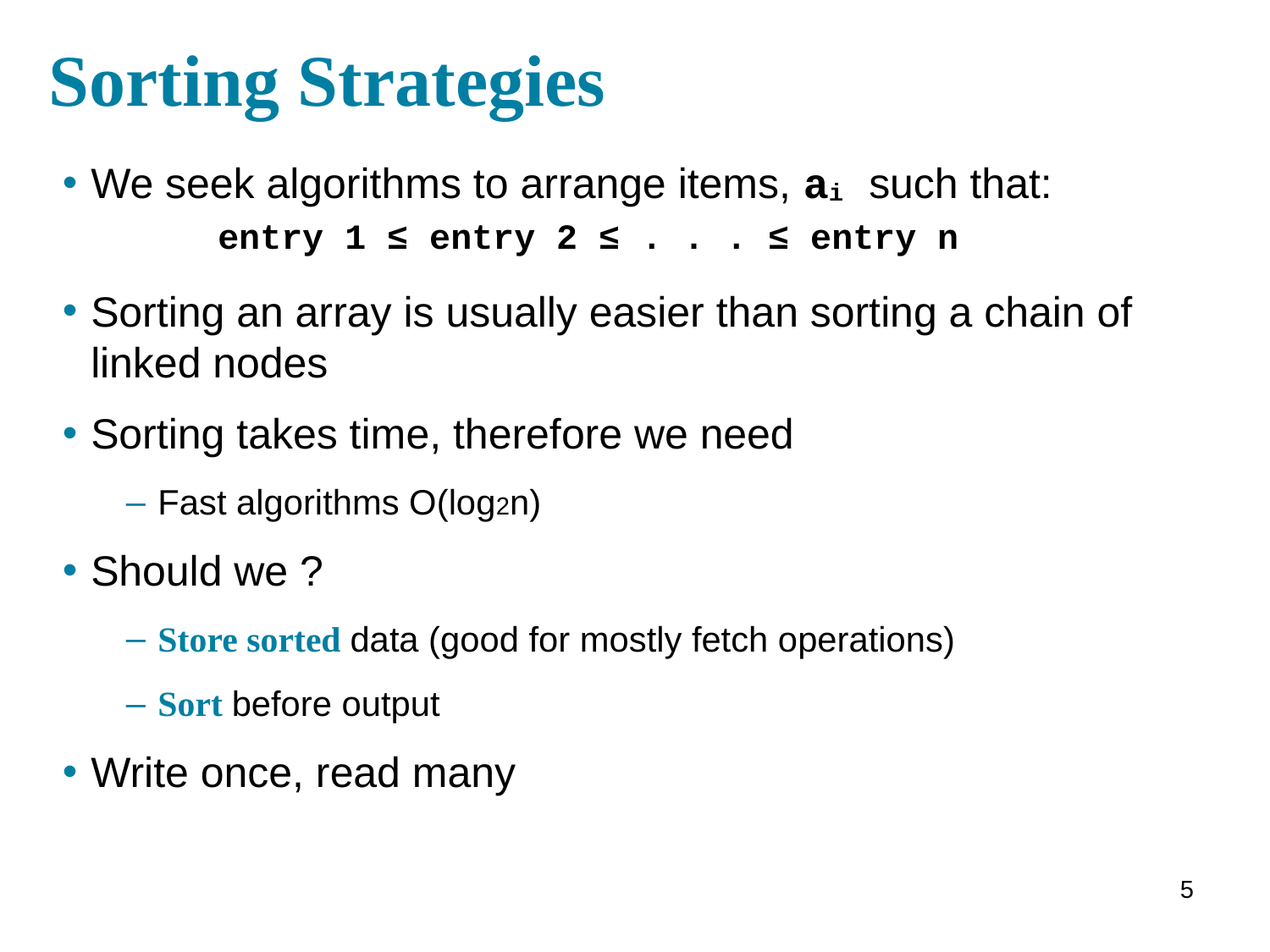

# Sorting Strategies
We seek algorithms to arrange items, ai such that:
	entry 1 ≤ entry 2 ≤ . . . ≤ entry n
Sorting an array is usually easier than sorting a chain of linked nodes
Sorting takes time, therefore we need
Fast algorithms O(log2n)
Should we ?
Store sorted data (good for mostly fetch operations)
Sort before output
Write once, read many
5
5